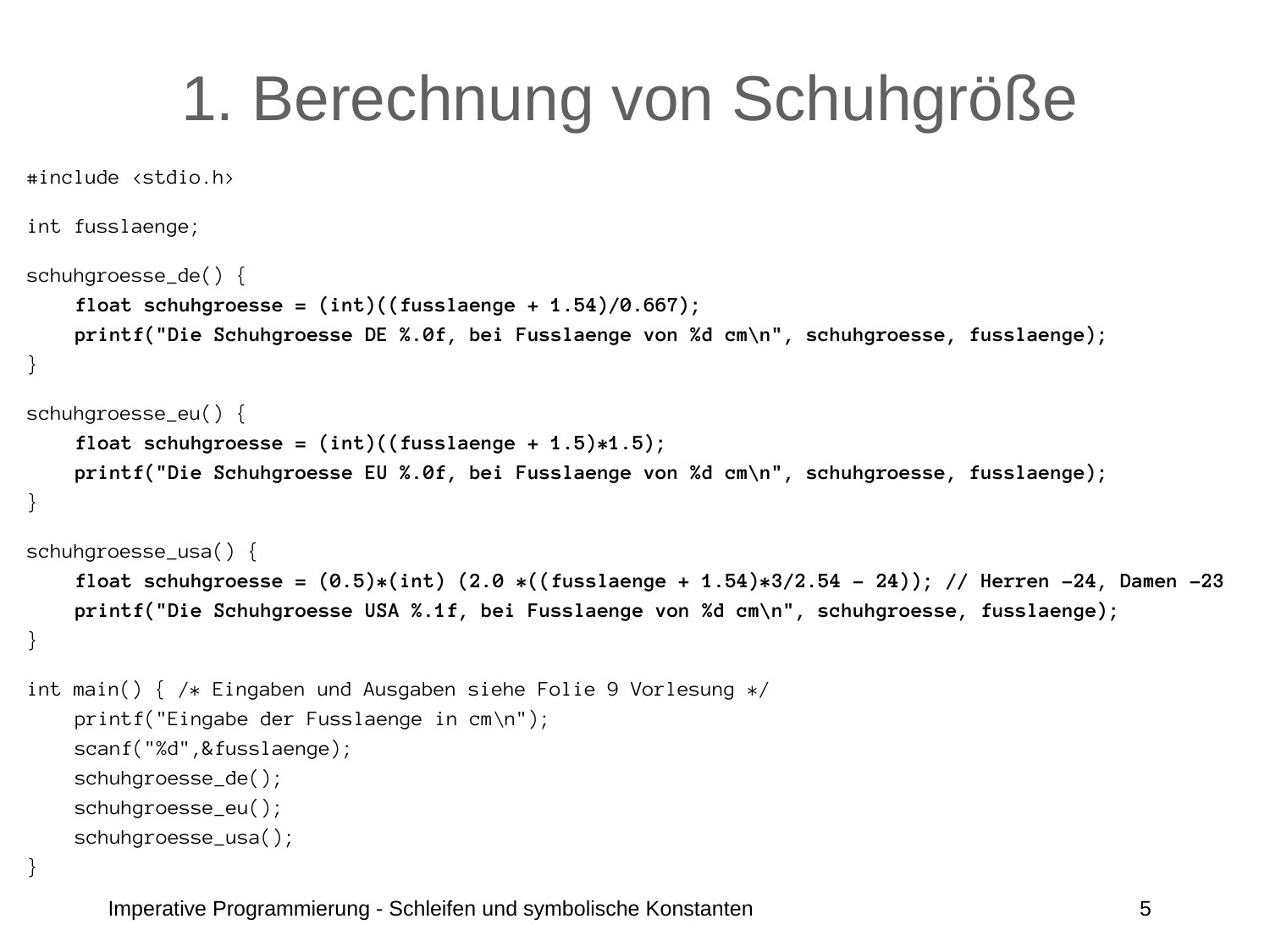

# 1. Berechnung von Schuhgröße
#include <stdio.h>

int fusslaenge;

schuhgroesse_de() {
	float schuhgroesse = (int)((fusslaenge + 1.54)/0.667);
	printf("Die Schuhgroesse DE %.0f, bei Fusslaenge von %d cm\n", schuhgroesse, fusslaenge);
}

schuhgroesse_eu() {
	float schuhgroesse = (int)((fusslaenge + 1.5)*1.5);
	printf("Die Schuhgroesse EU %.0f, bei Fusslaenge von %d cm\n", schuhgroesse, fusslaenge);
}

schuhgroesse_usa() {
	float schuhgroesse = (0.5)*(int) (2.0 *((fusslaenge + 1.54)*3/2.54 - 24)); // Herren -24, Damen -23
	printf("Die Schuhgroesse USA %.1f, bei Fusslaenge von %d cm\n", schuhgroesse, fusslaenge);
}

int main() { /* Eingaben und Ausgaben siehe Folie 9 Vorlesung */
	printf("Eingabe der Fusslaenge in cm\n");
	scanf("%d",&fusslaenge);
	schuhgroesse_de();
	schuhgroesse_eu();
	schuhgroesse_usa();
}

Imperative Programmierung - Schleifen und symbolische Konstanten
5